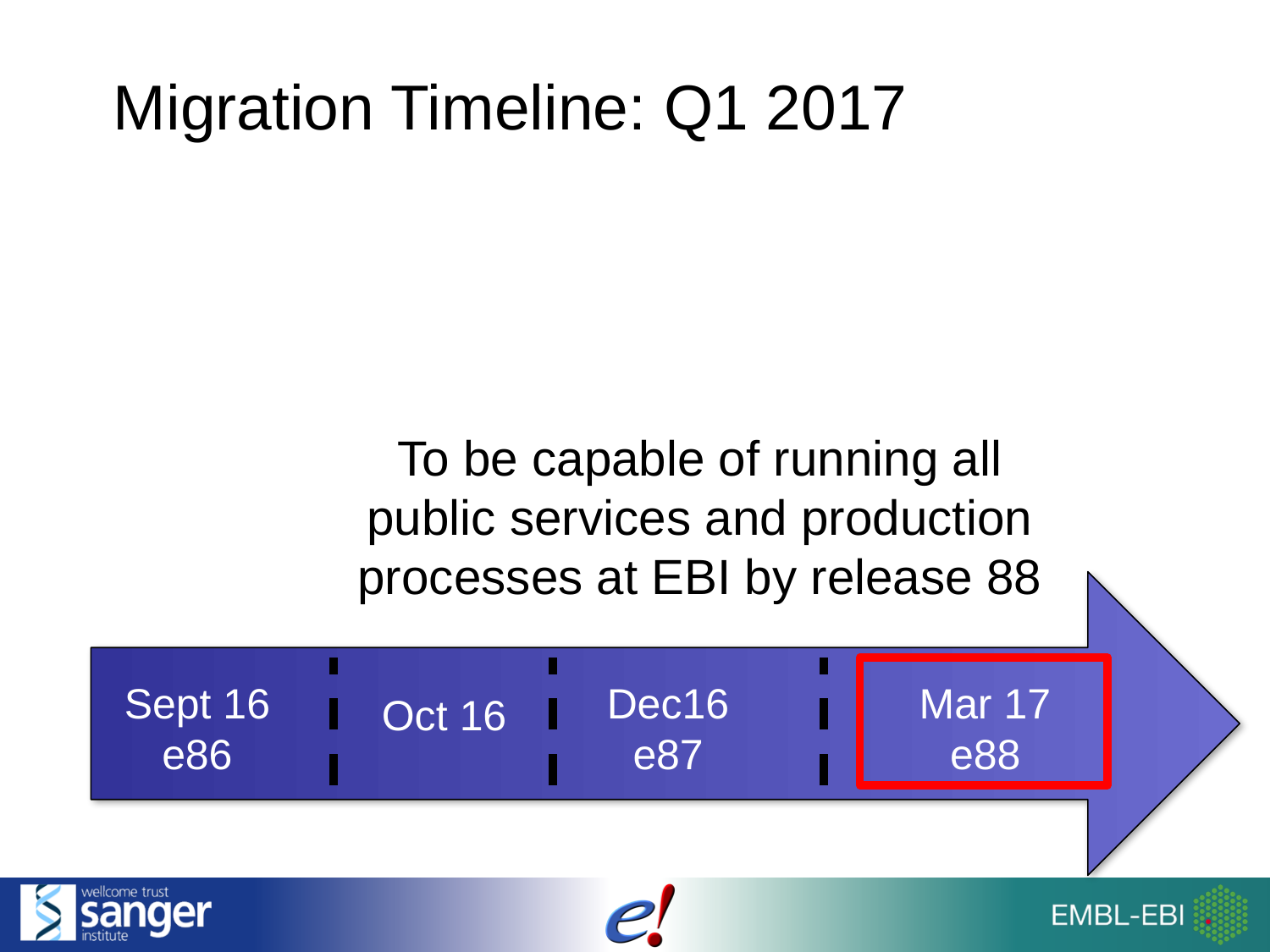

# Migration Timeline: Q1 2017
To be capable of running all public services and production processes at EBI by release 88

Sept 16
e86
Dec16
e87
Mar 17
e88
Oct 16